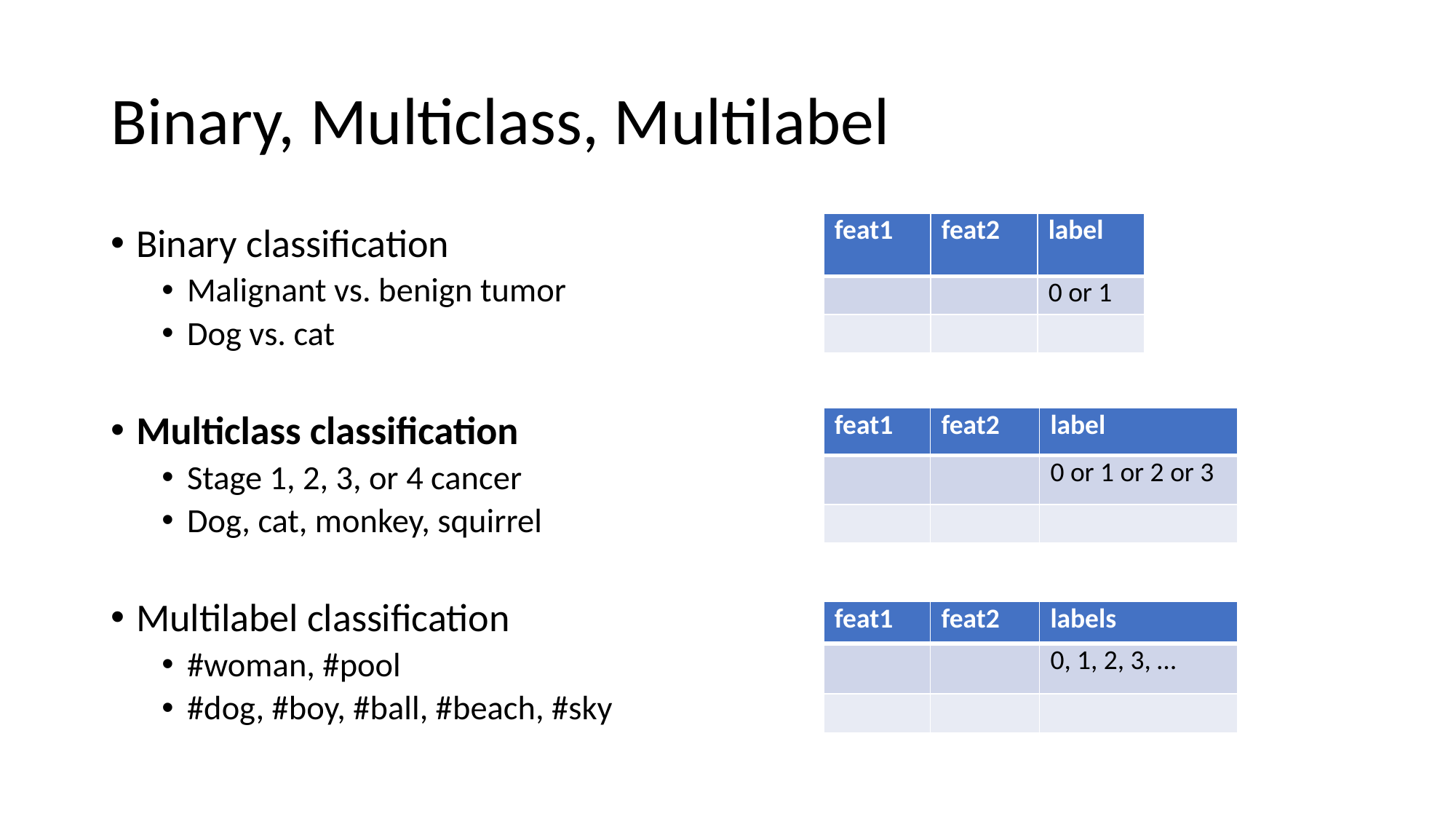

# Binary, Multiclass, Multilabel
| feat1 | feat2 | label |
| --- | --- | --- |
|  |  | 0 or 1 |
|  |  |  |
Binary classification
Malignant vs. benign tumor
Dog vs. cat

Multiclass classification
Stage 1, 2, 3, or 4 cancer
Dog, cat, monkey, squirrel

Multilabel classification
#woman, #pool
#dog, #boy, #ball, #beach, #sky
| feat1 | feat2 | label |
| --- | --- | --- |
|  |  | 0 or 1 or 2 or 3 |
|  |  |  |
| feat1 | feat2 | labels |
| --- | --- | --- |
|  |  | 0, 1, 2, 3, … |
|  |  |  |